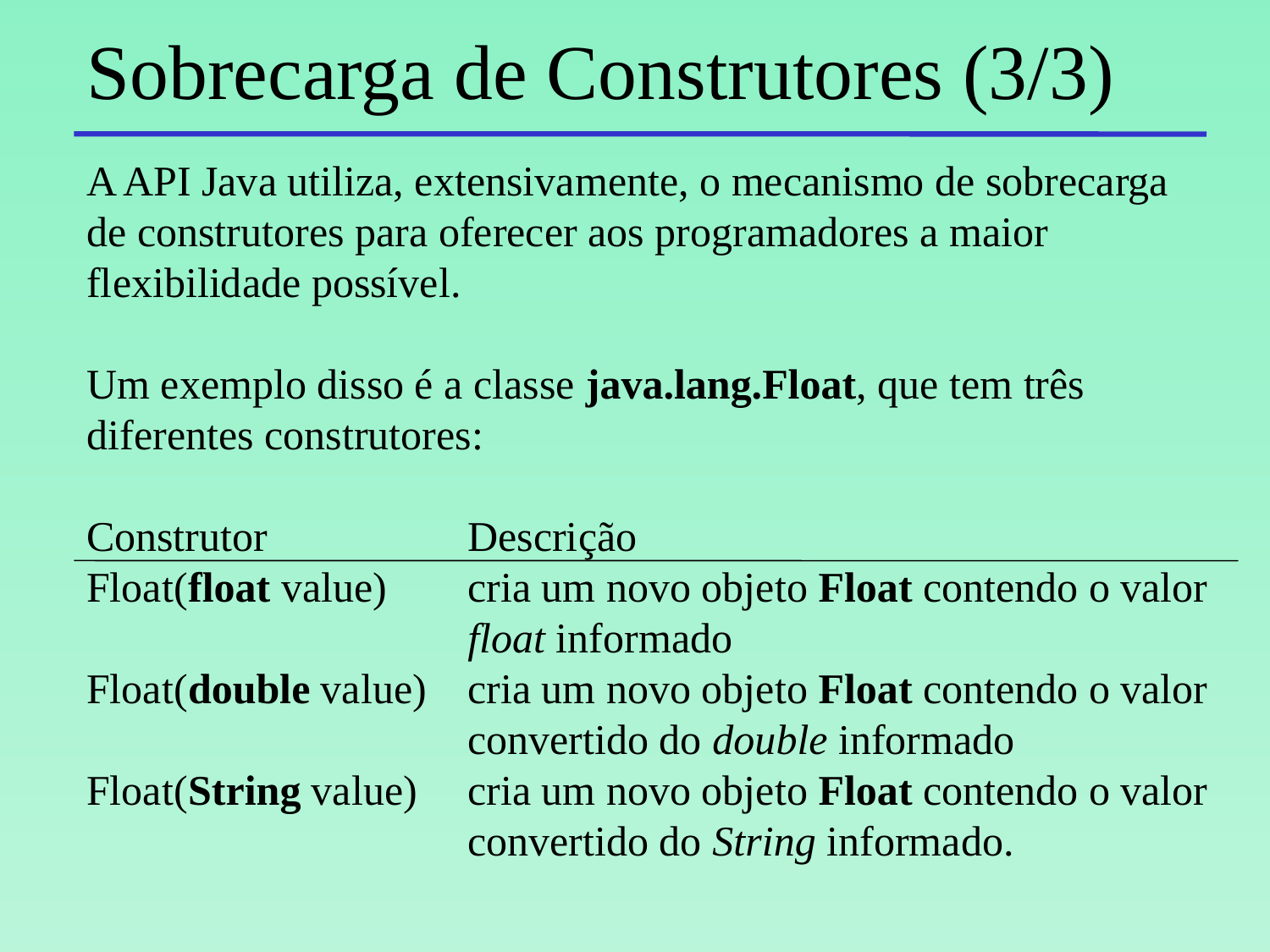

# Sobrecarga de Construtores (3/3)

A API Java utiliza, extensivamente, o mecanismo de sobrecarga de construtores para oferecer aos programadores a maior flexibilidade possível.

Um exemplo disso é a classe java.lang.Float, que tem três diferentes construtores:

Construtor		Descrição
Float(float value)	cria um novo objeto Float contendo o valor
			float informado
Float(double value)	cria um novo objeto Float contendo o valor
			convertido do double informado
Float(String value)	cria um novo objeto Float contendo o valor
			convertido do String informado.